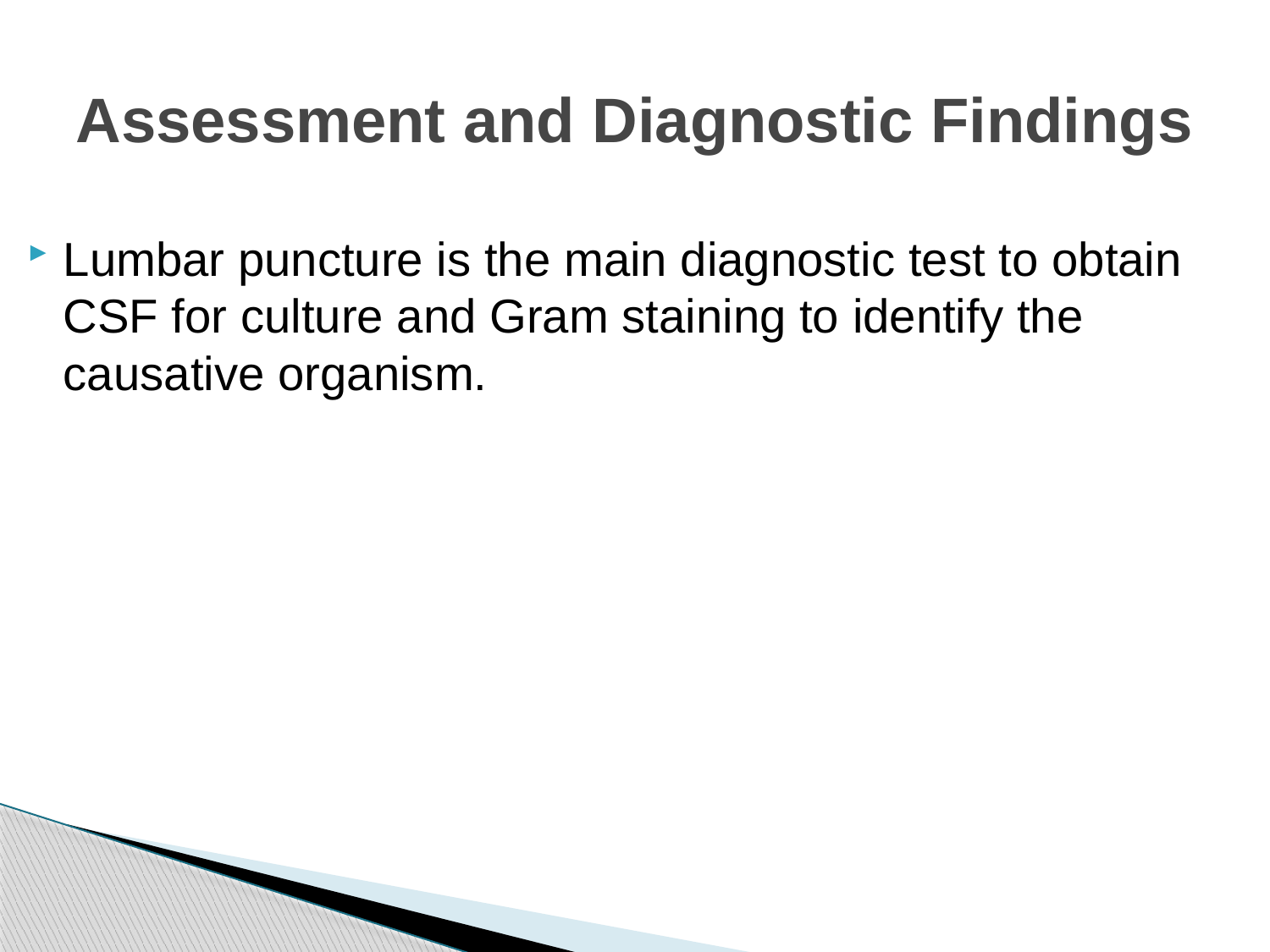

# Assessment and Diagnostic Findings
Lumbar puncture is the main diagnostic test to obtain CSF for culture and Gram staining to identify the causative organism.